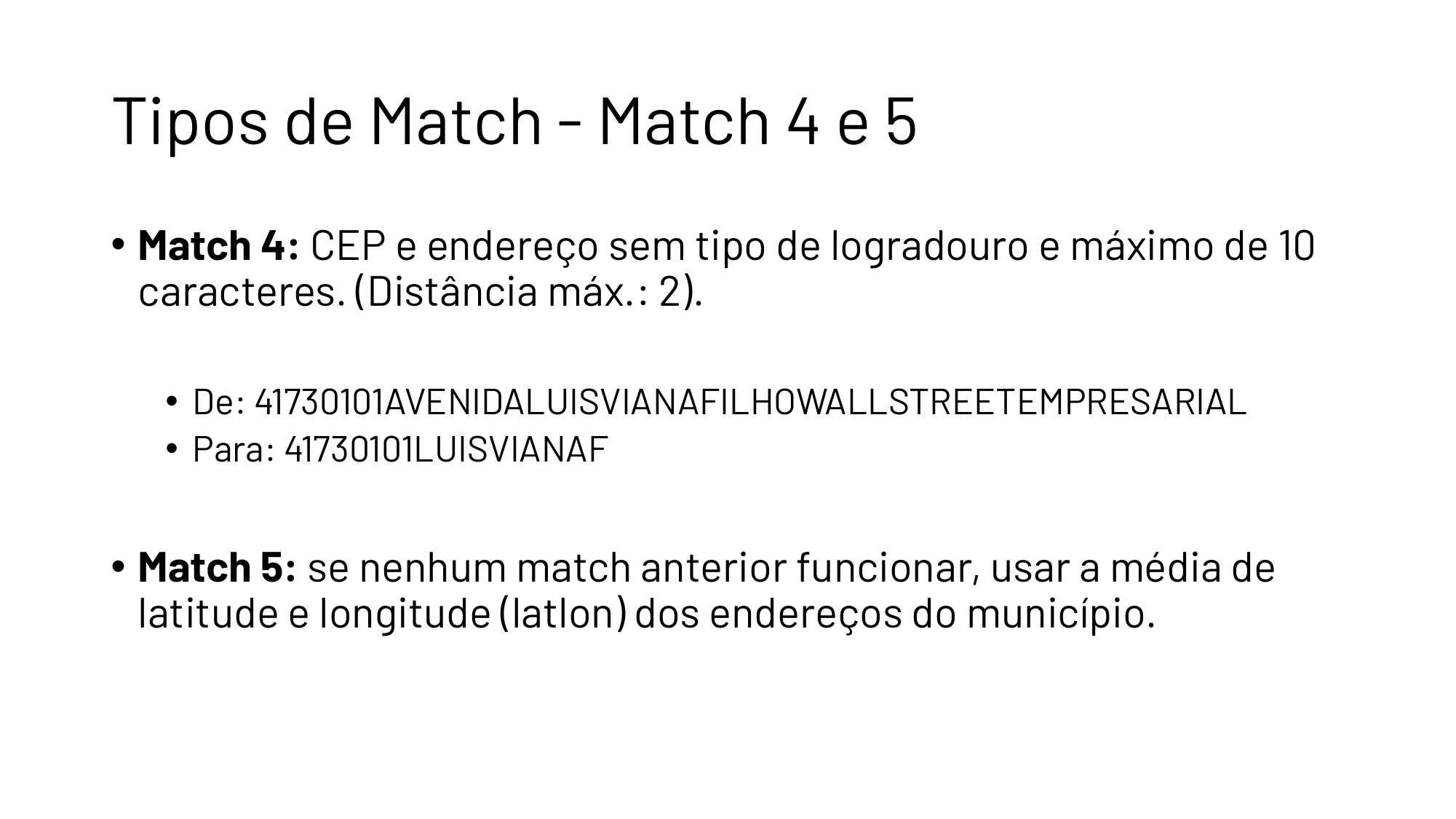

# Tipos de Match - Match 4 e 5
Match 4: CEP e endereço sem tipo de logradouro e máximo de 10 caracteres. (Distância máx.: 2).

De: 41730101AVENIDALUISVIANAFILHOWALLSTREETEMPRESARIAL
Para: 41730101LUISVIANAF

Match 5: se nenhum match anterior funcionar, usar a média de latitude e longitude (latlon) dos endereços do município.